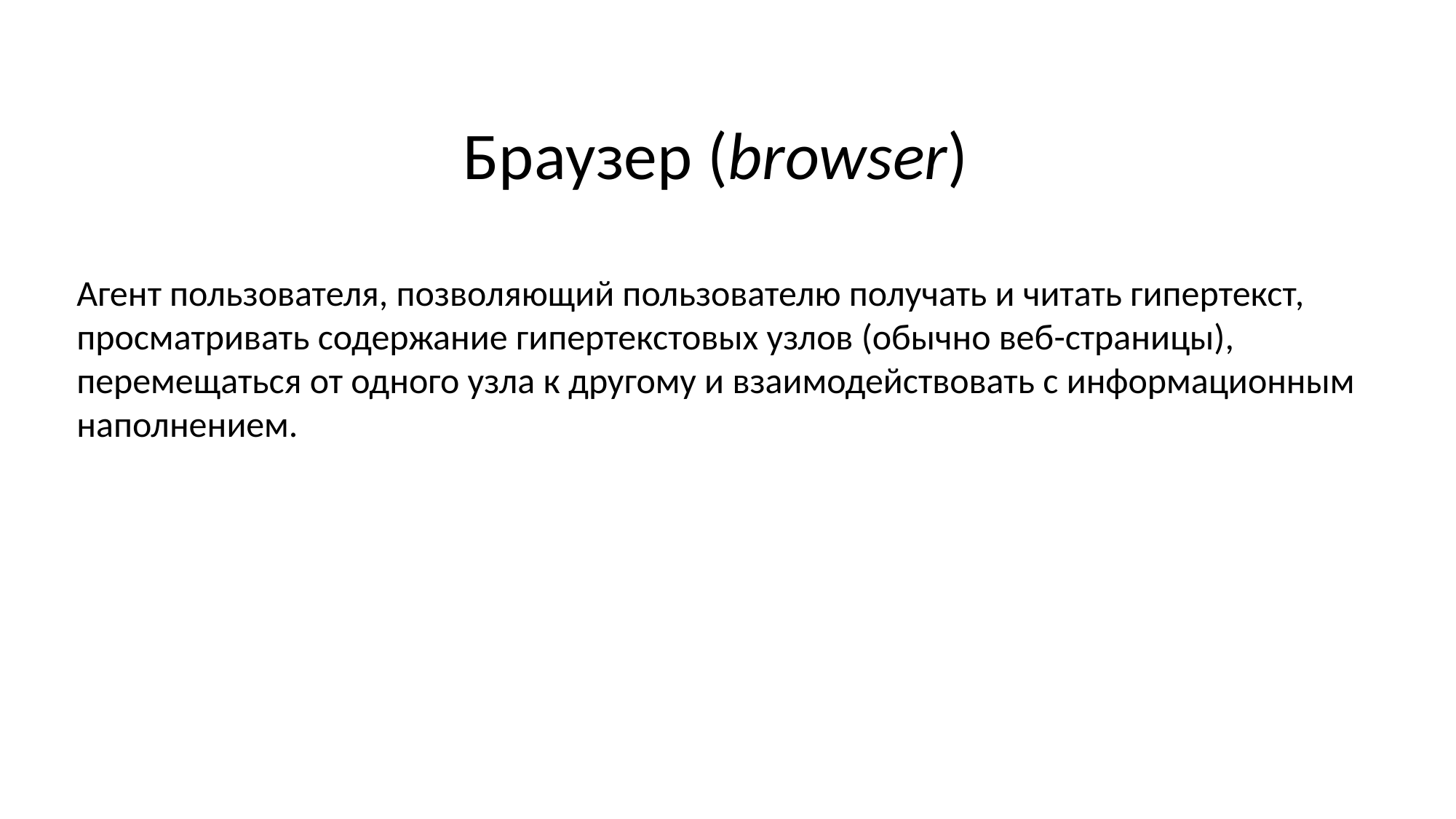

# Браузер (browser)
Агент пользователя, позволяющий пользователю получать и читать гипертекст, просматривать содержание гипертекстовых узлов (обычно веб-страницы), перемещаться от одного узла к другому и взаимодействовать с информационным наполнением.